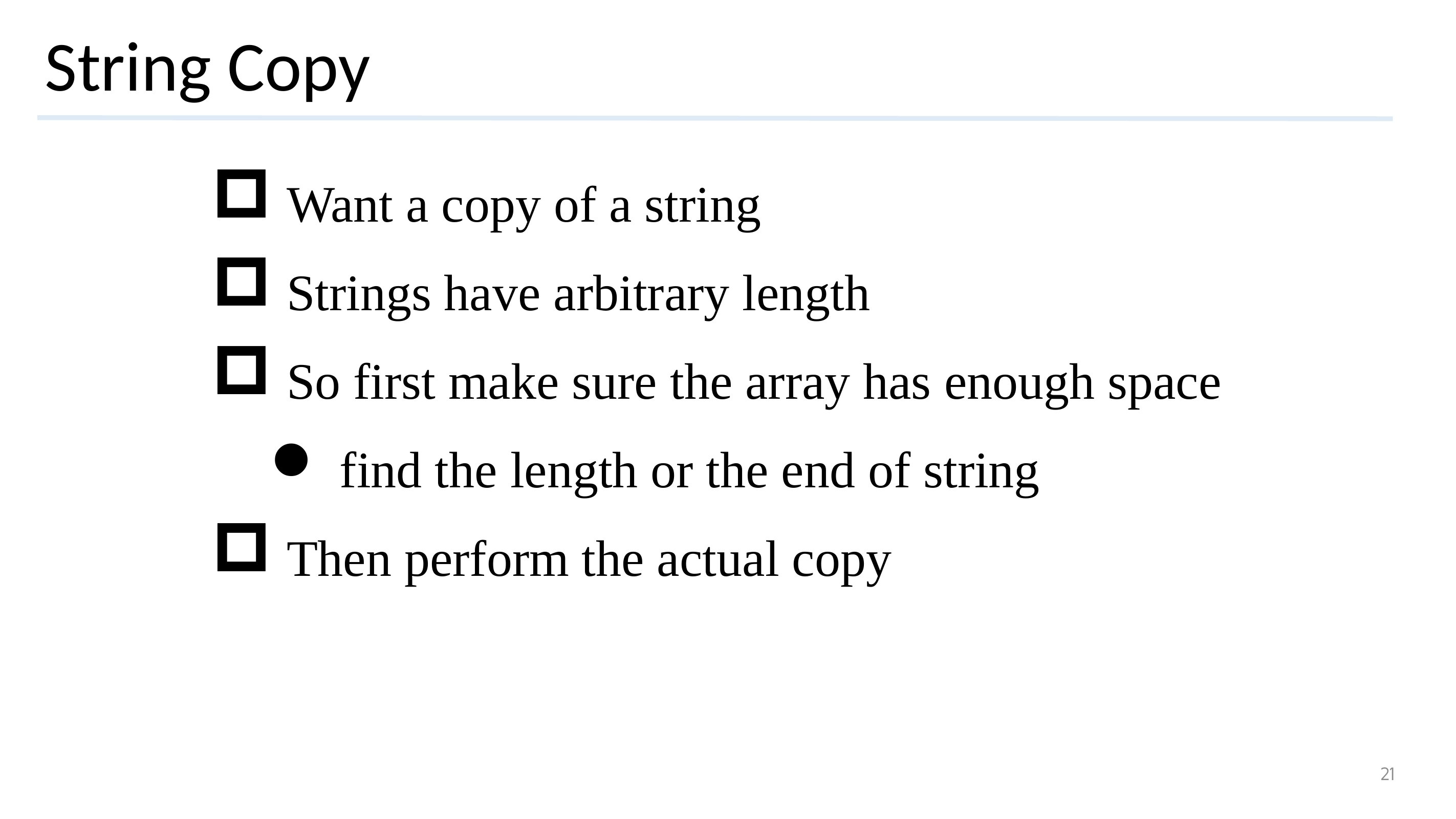

# String Copy
 Want a copy of a string
 Strings have arbitrary length
 So first make sure the array has enough space
 find the length or the end of string
 Then perform the actual copy
21